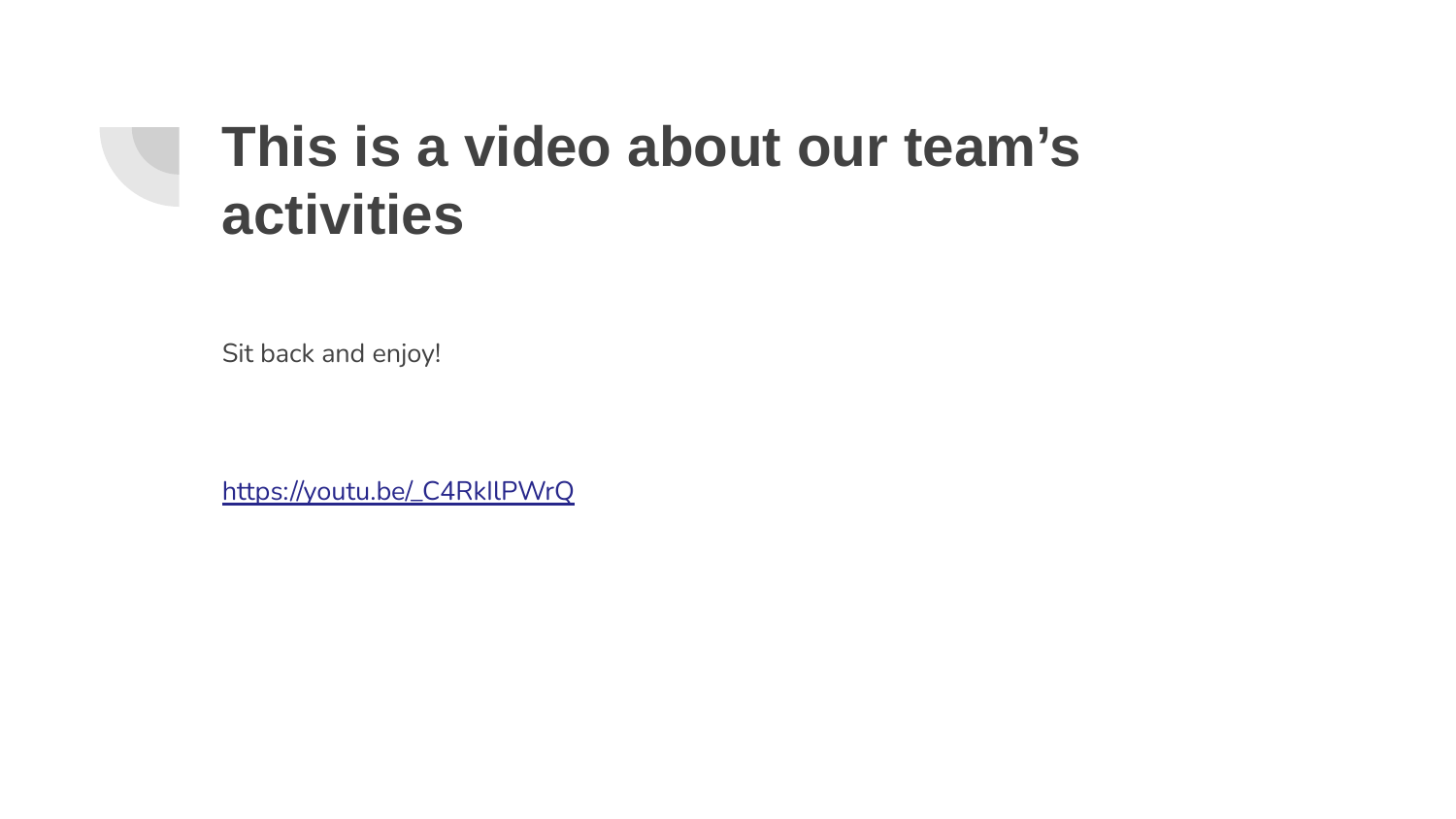

# This is a video about our team’s activities
Sit back and enjoy!

https://youtu.be/_C4RkIlPWrQ